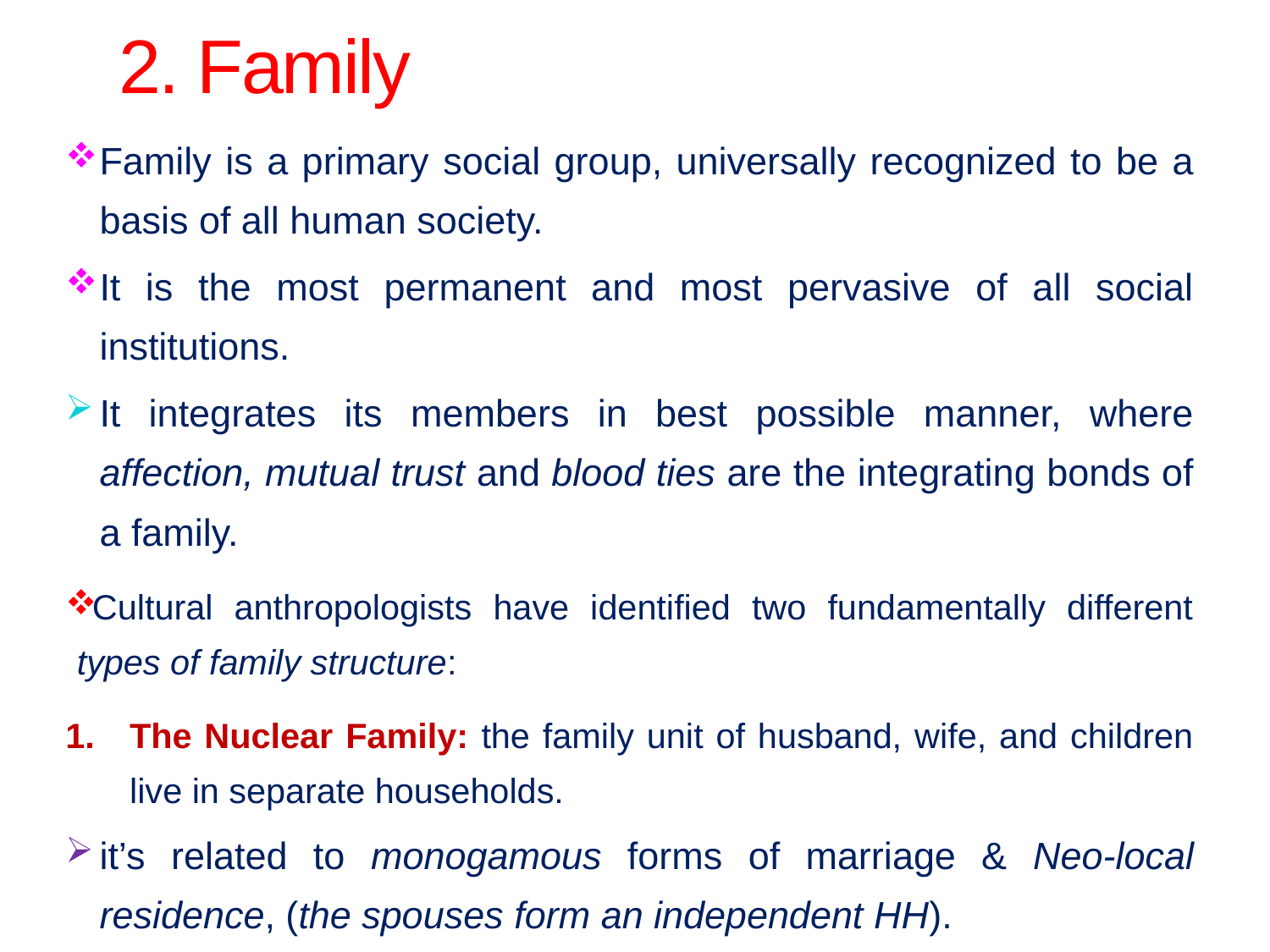

# 2. Family
Family is a primary social group, universally recognized to be a basis of all human society.
It is the most permanent and most pervasive of all social institutions.
It integrates its members in best possible manner, where affection, mutual trust and blood ties are the integrating bonds of a family.
Cultural anthropologists have identified two fundamentally different types of family structure:
The Nuclear Family: the family unit of husband, wife, and children live in separate households.
it’s related to monogamous forms of marriage & Neo-local residence, (the spouses form an independent HH).